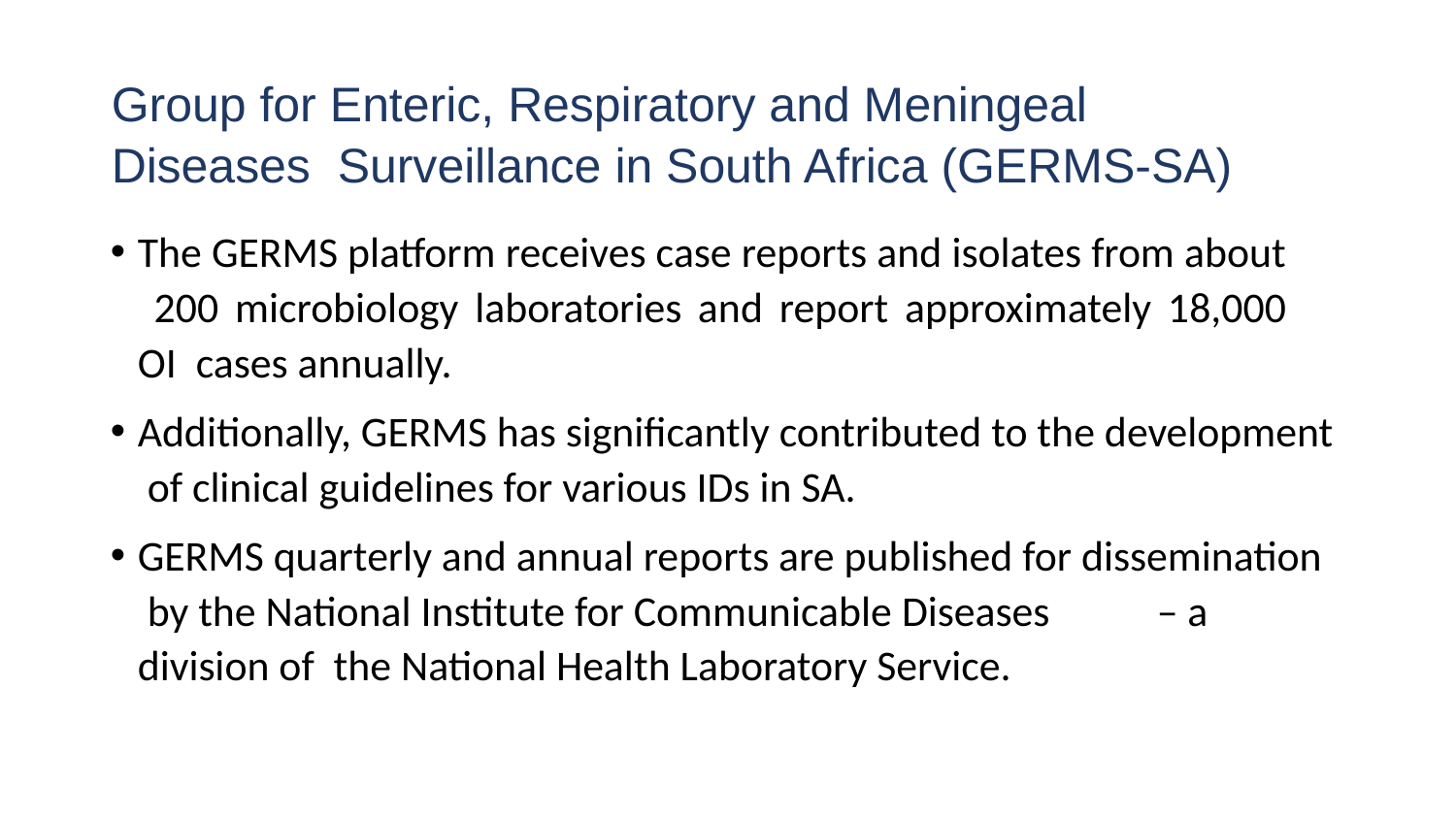

# Group for Enteric, Respiratory and Meningeal Diseases  Surveillance in South Africa (GERMS-SA)
The GERMS platform receives case reports and isolates from about  200 microbiology laboratories and report approximately 18,000 OI  cases annually.
Additionally, GERMS has significantly contributed to the development  of clinical guidelines for various IDs in SA.
GERMS quarterly and annual reports are published for dissemination  by the National Institute for Communicable Diseases	– a division of  the National Health Laboratory Service.